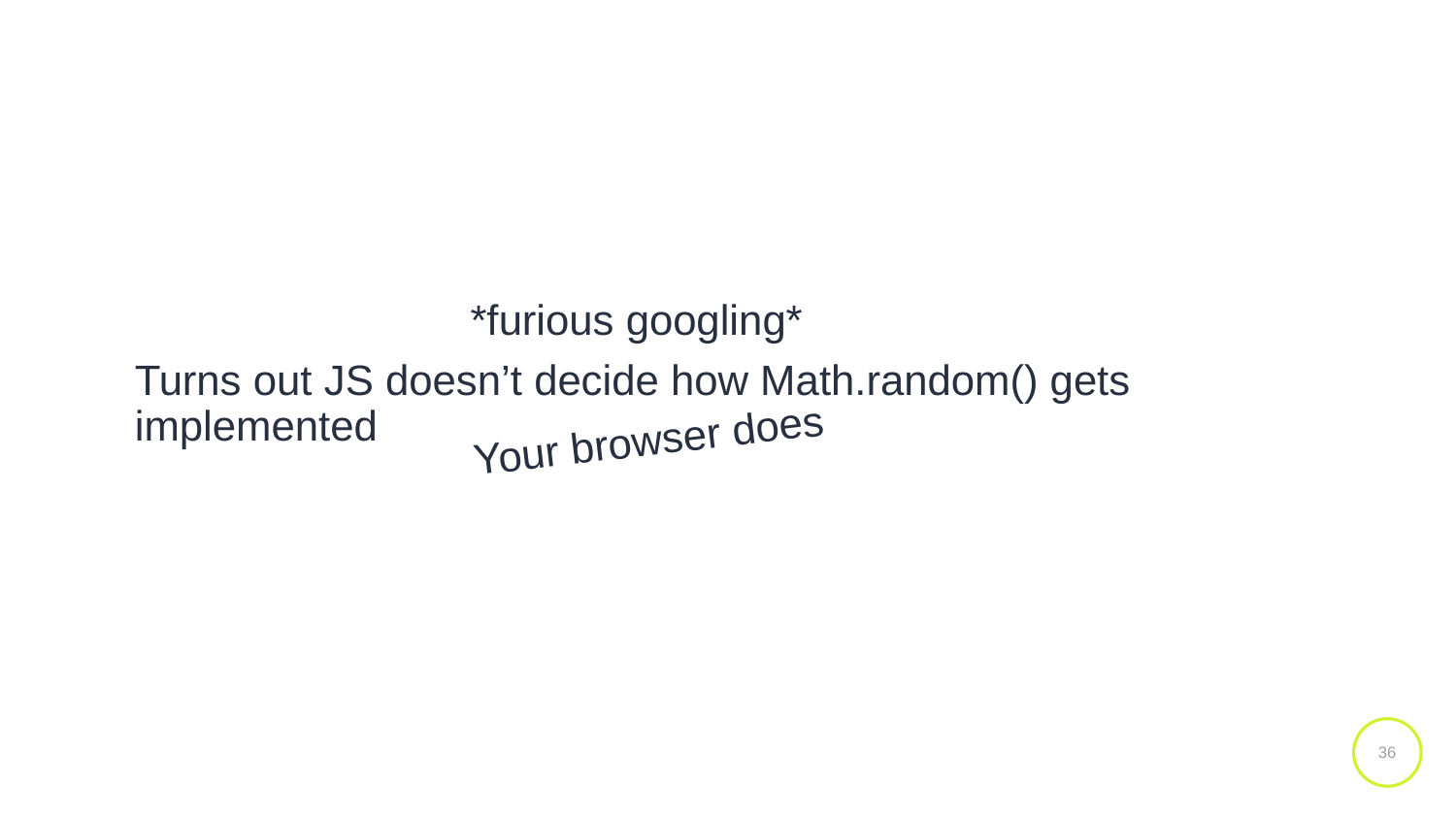

*furious googling*

Turns out JS doesn’t decide how Math.random() gets implemented

Your browser does